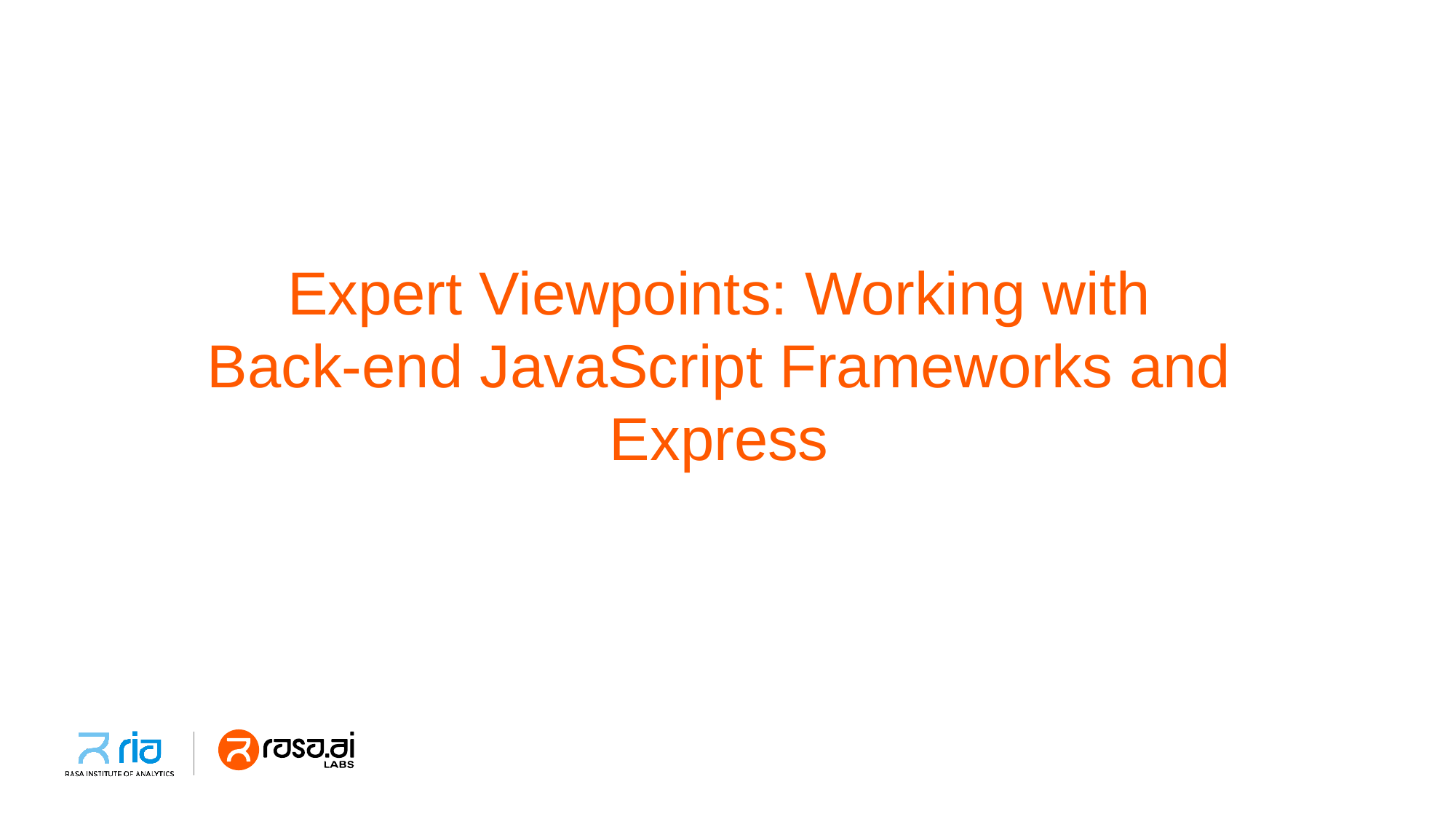

# Expert Viewpoints: Working with Back-end JavaScript Frameworks and Express